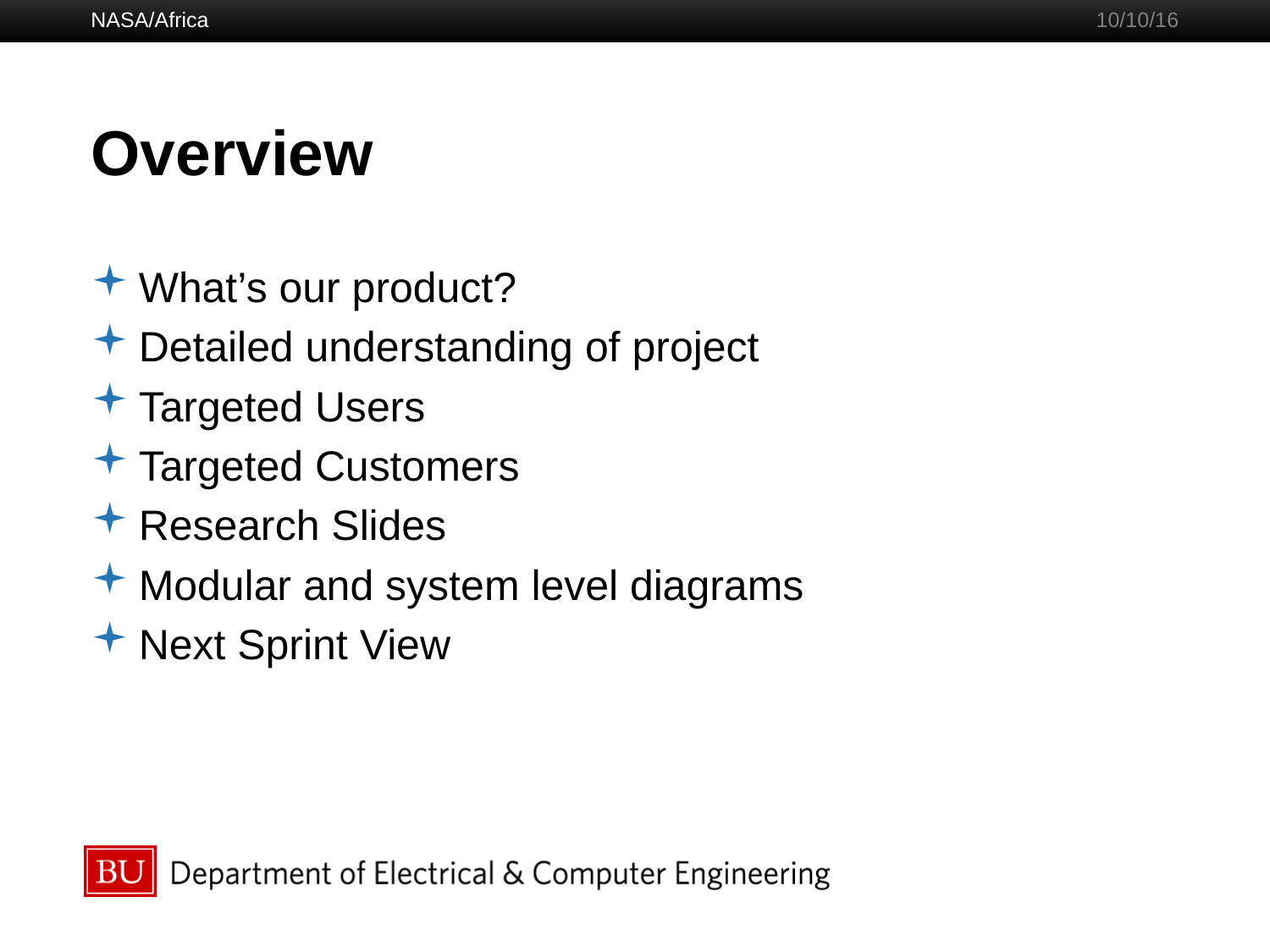

NASA/Africa
10/10/16
Overview
What’s our product?
Detailed understanding of project
Targeted Users
Targeted Customers
Research Slides
Modular and system level diagrams
Next Sprint View
2